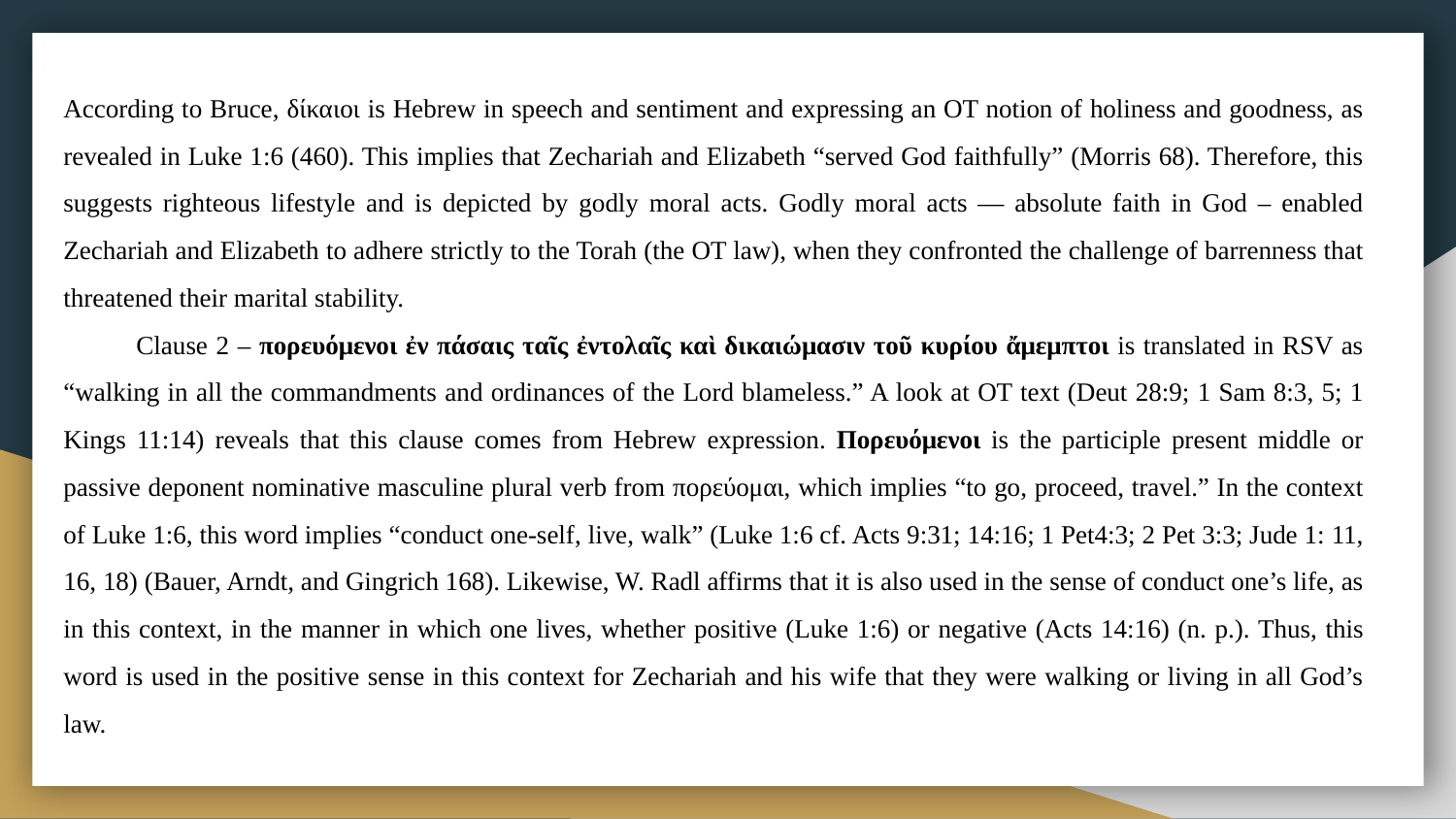

According to Bruce, δίκαιοι is Hebrew in speech and sentiment and expressing an OT notion of holiness and goodness, as revealed in Luke 1:6 (460). This implies that Zechariah and Elizabeth “served God faithfully” (Morris 68). Therefore, this suggests righteous lifestyle and is depicted by godly moral acts. Godly moral acts — absolute faith in God – enabled Zechariah and Elizabeth to adhere strictly to the Torah (the OT law), when they confronted the challenge of barrenness that threatened their marital stability.
Clause 2 – πορευόμενοι ἐν πάσαις ταῖς ἐντολαῖς καὶ δικαιώμασιν τοῦ κυρίου ἄμεμπτοι is translated in RSV as “walking in all the commandments and ordinances of the Lord blameless.” A look at OT text (Deut 28:9; 1 Sam 8:3, 5; 1 Kings 11:14) reveals that this clause comes from Hebrew expression. Πορευόμενοι is the participle present middle or passive deponent nominative masculine plural verb from πορεύομαι, which implies “to go, proceed, travel.” In the context of Luke 1:6, this word implies “conduct one-self, live, walk” (Luke 1:6 cf. Acts 9:31; 14:16; 1 Pet4:3; 2 Pet 3:3; Jude 1: 11, 16, 18) (Bauer, Arndt, and Gingrich 168). Likewise, W. Radl affirms that it is also used in the sense of conduct one’s life, as in this context, in the manner in which one lives, whether positive (Luke 1:6) or negative (Acts 14:16) (n. p.). Thus, this word is used in the positive sense in this context for Zechariah and his wife that they were walking or living in all God’s law.
#